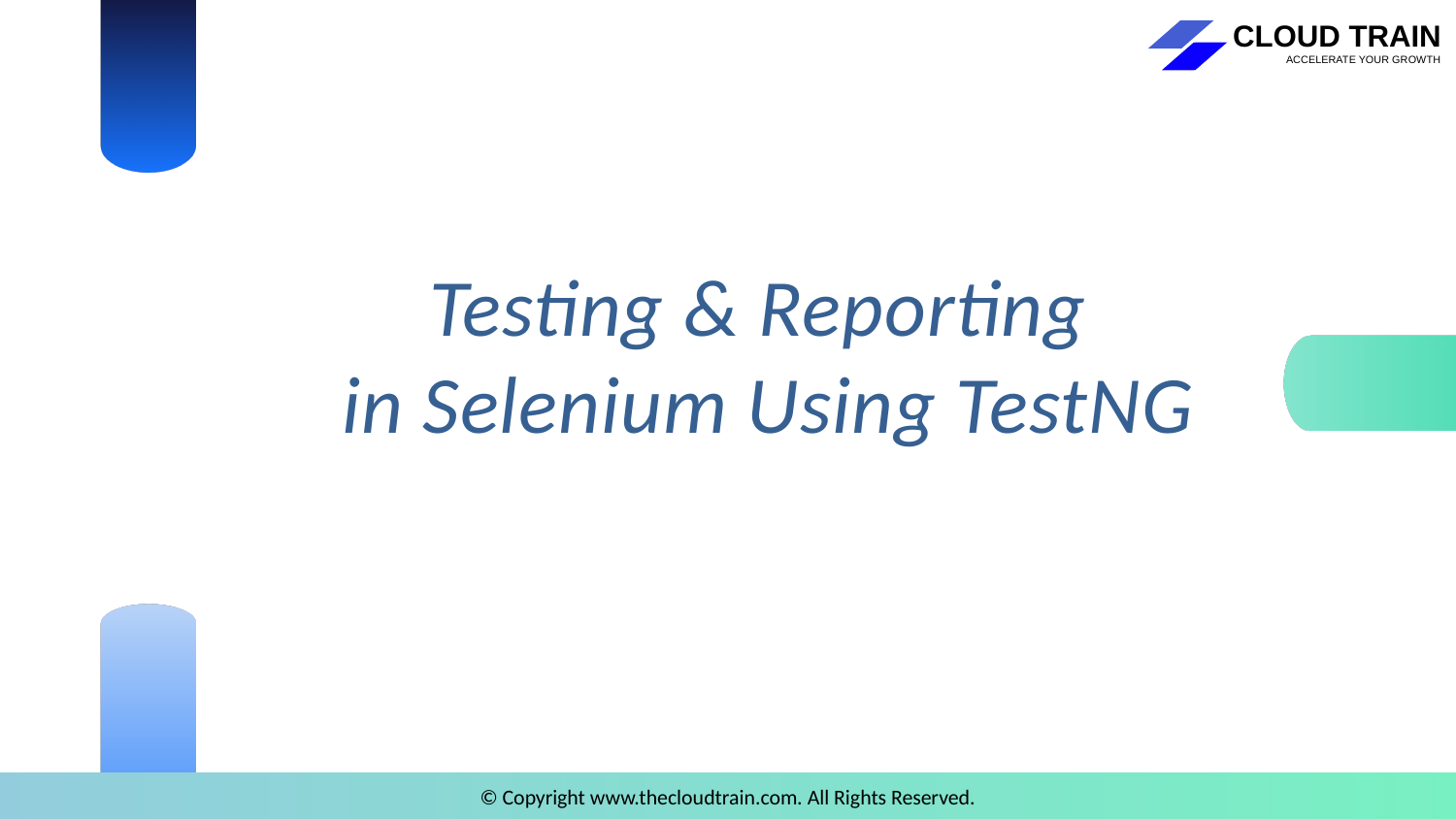

# Testing & Reporting in Selenium Using TestNG